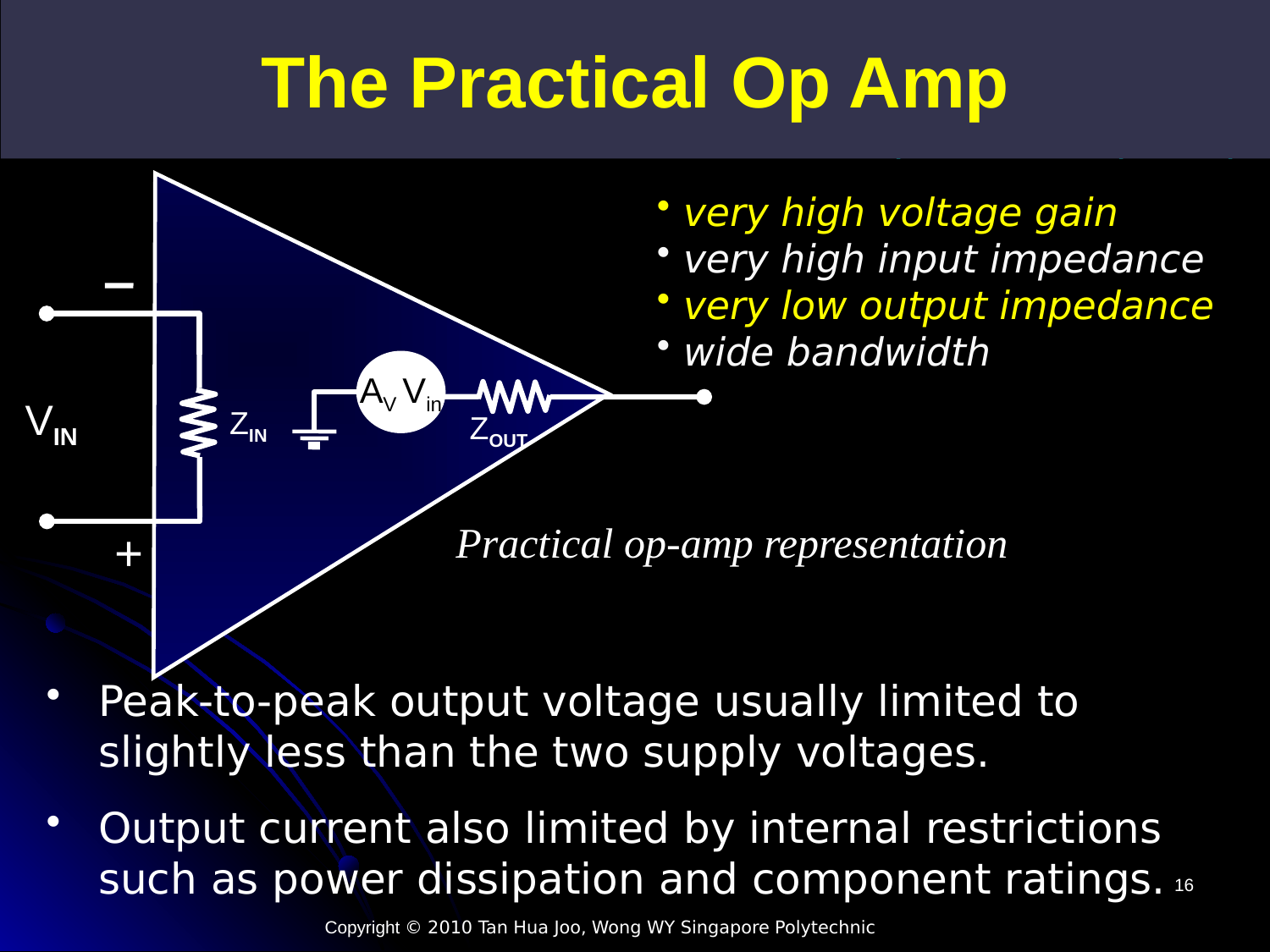

The Practical Op Amp
Characteristics of a practical op-amp

AV Vin

VIN

ZIN

ZOUT

Practical op-amp representation
+
very high voltage gain
very high input impedance
very low output impedance
wide bandwidth
Peak-to-peak output voltage usually limited to slightly less than the two supply voltages.

Output current also limited by internal restrictions such as power dissipation and component ratings.
16

Copyright © 2010 Tan Hua Joo, Wong WY Singapore Polytechnic